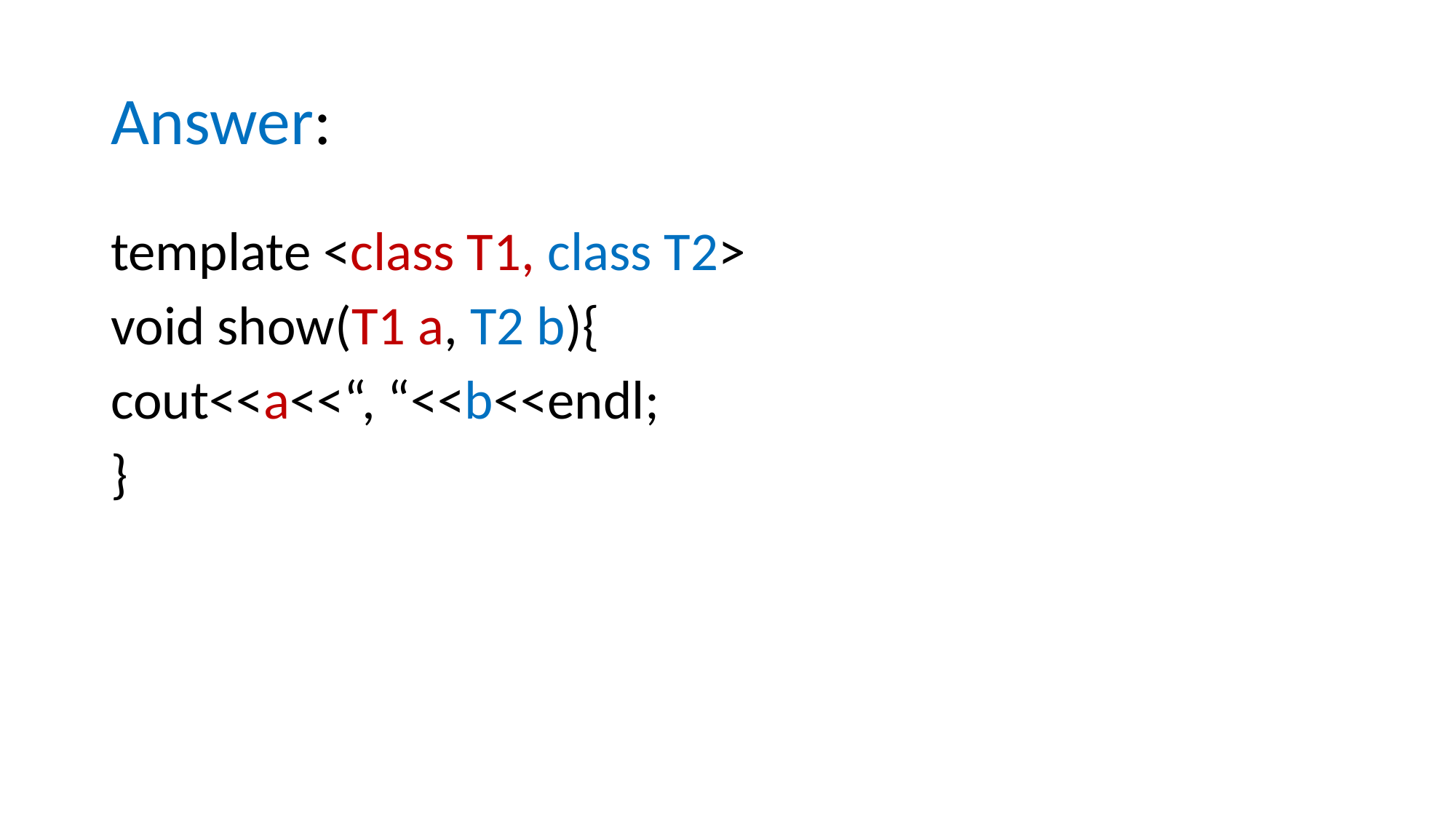

# Answer:
template <class T1, class T2>
void show(T1 a, T2 b){
cout<<a<<“, “<<b<<endl;
}